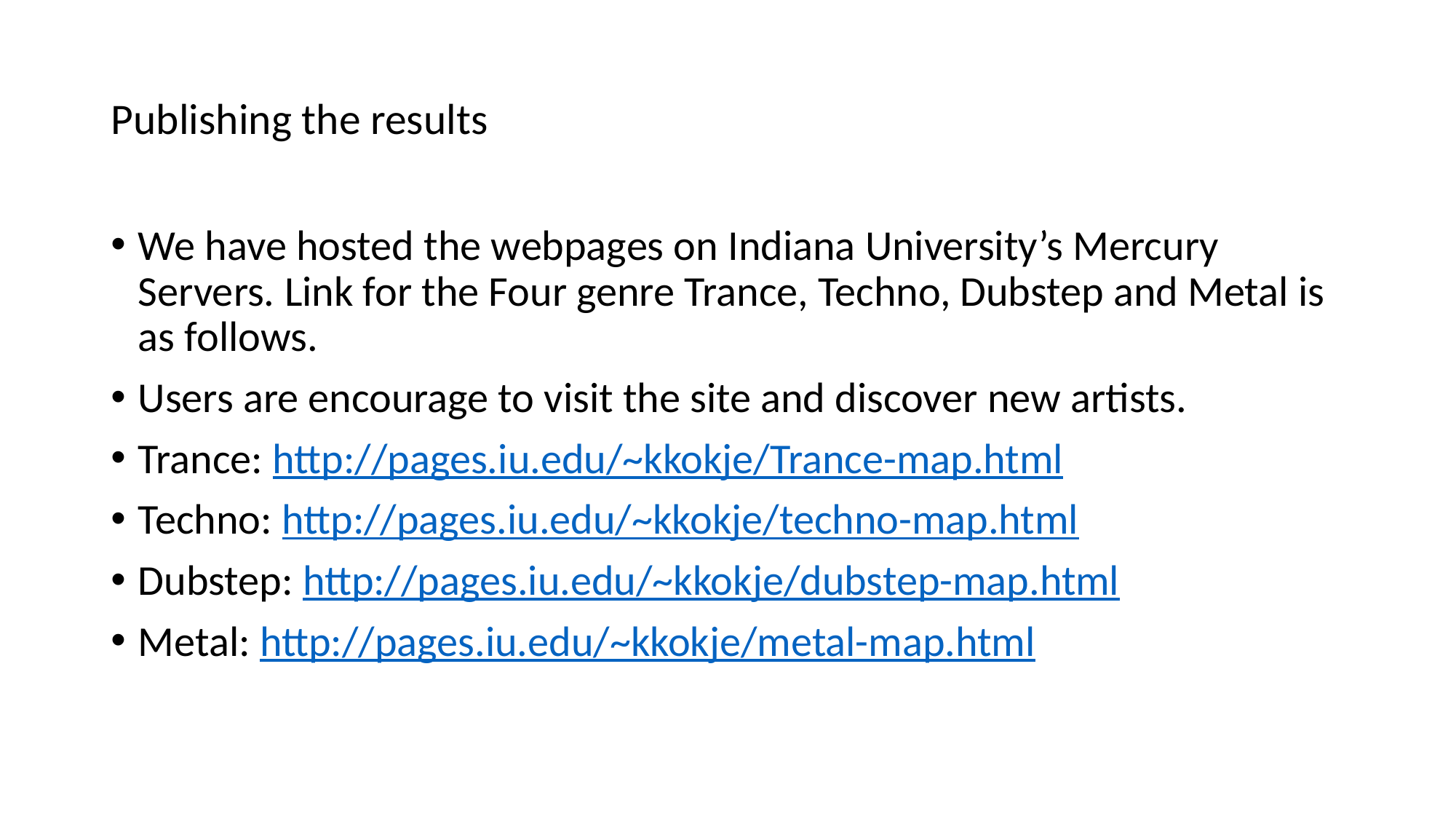

# Publishing the results
We have hosted the webpages on Indiana University’s Mercury Servers. Link for the Four genre Trance, Techno, Dubstep and Metal is as follows.
Users are encourage to visit the site and discover new artists.
Trance: http://pages.iu.edu/~kkokje/Trance-map.html
Techno: http://pages.iu.edu/~kkokje/techno-map.html
Dubstep: http://pages.iu.edu/~kkokje/dubstep-map.html
Metal: http://pages.iu.edu/~kkokje/metal-map.html